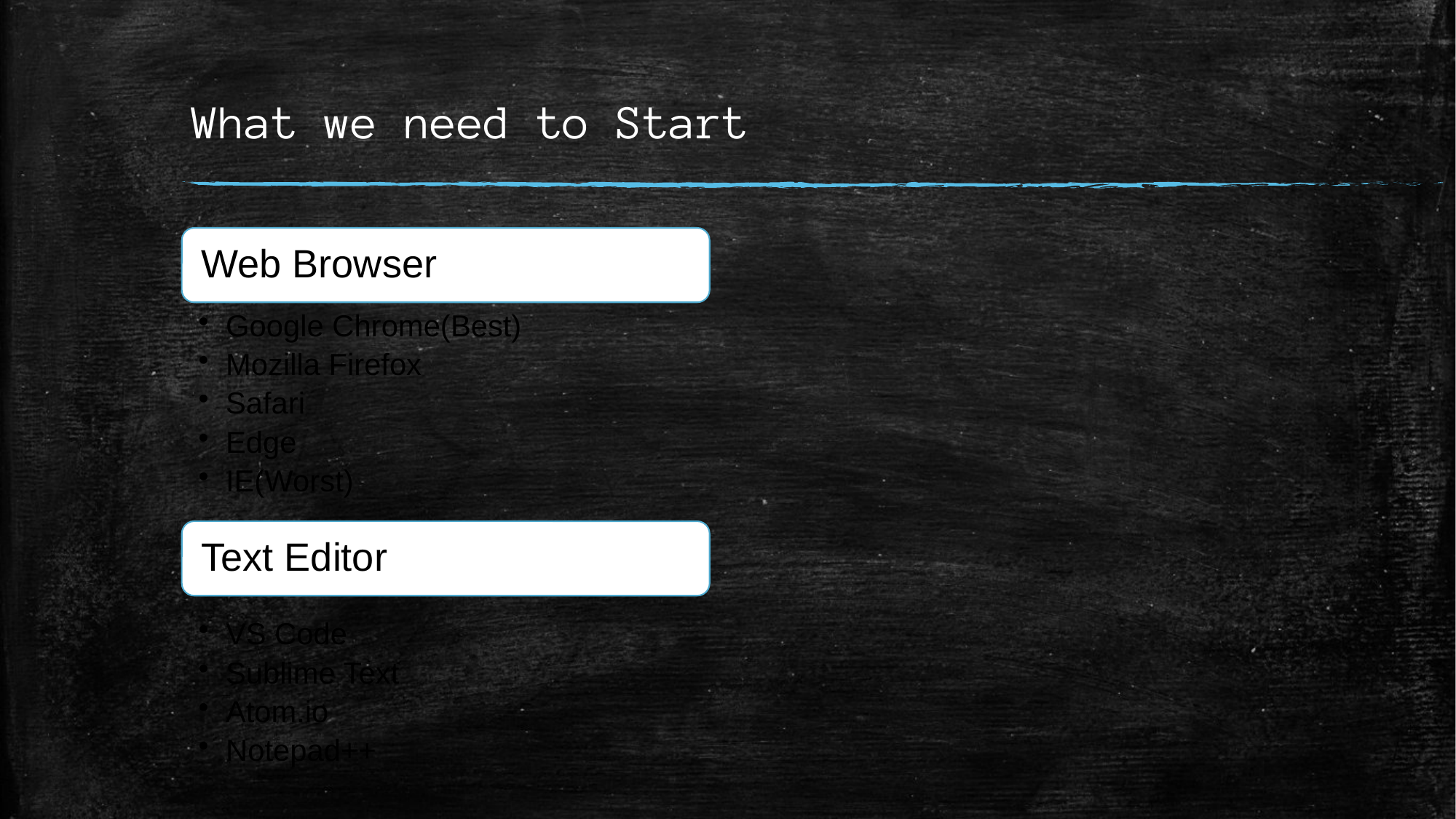

# What we need to Start
Web Browser
Google Chrome(Best)
Mozilla Firefox
Safari
Edge
IE(Worst)
Text Editor
VS Code
Sublime Text
Atom.io
Notepad++